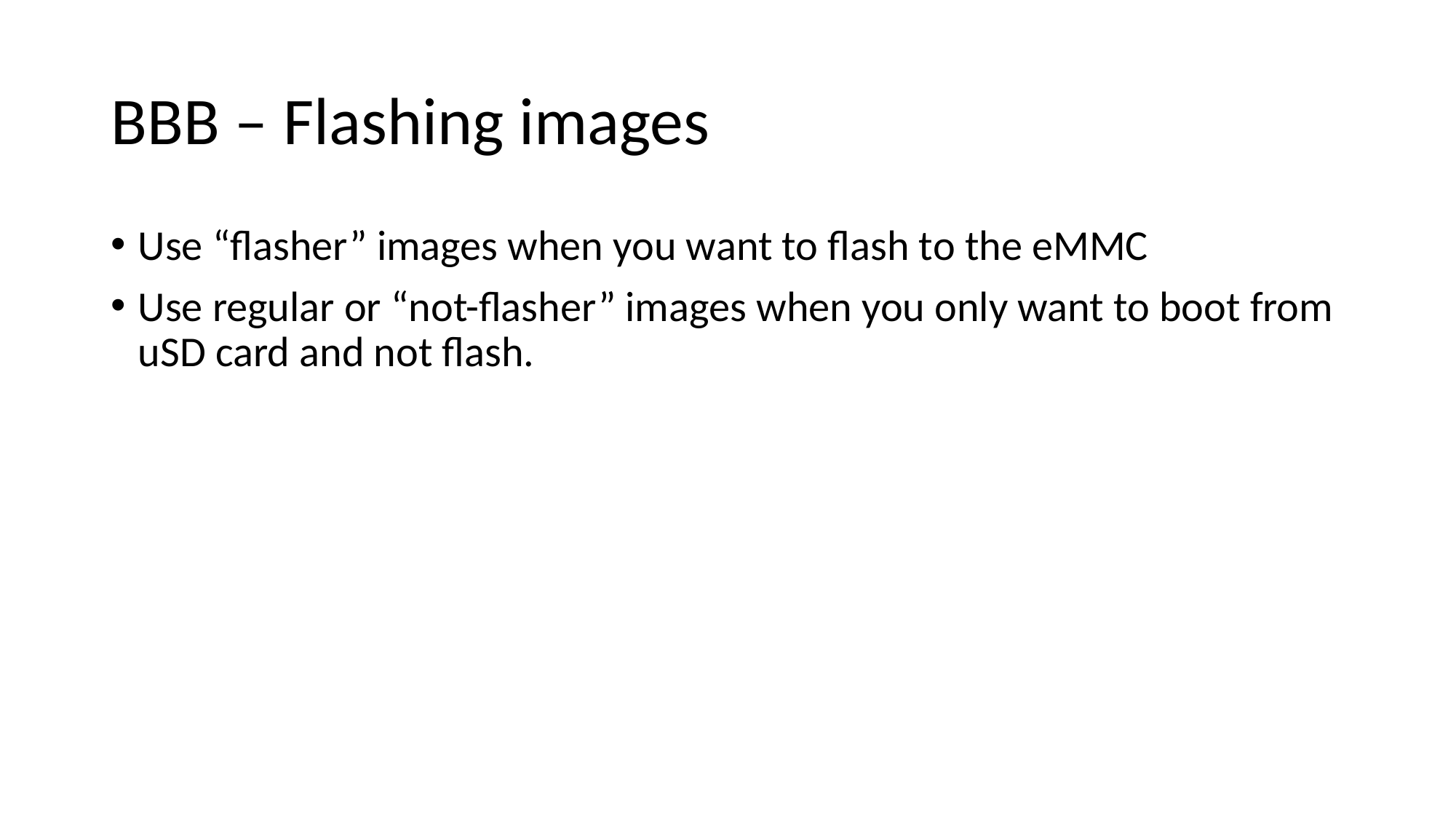

# BBB – Flashing images
Use “flasher” images when you want to flash to the eMMC
Use regular or “not-flasher” images when you only want to boot from uSD card and not flash.